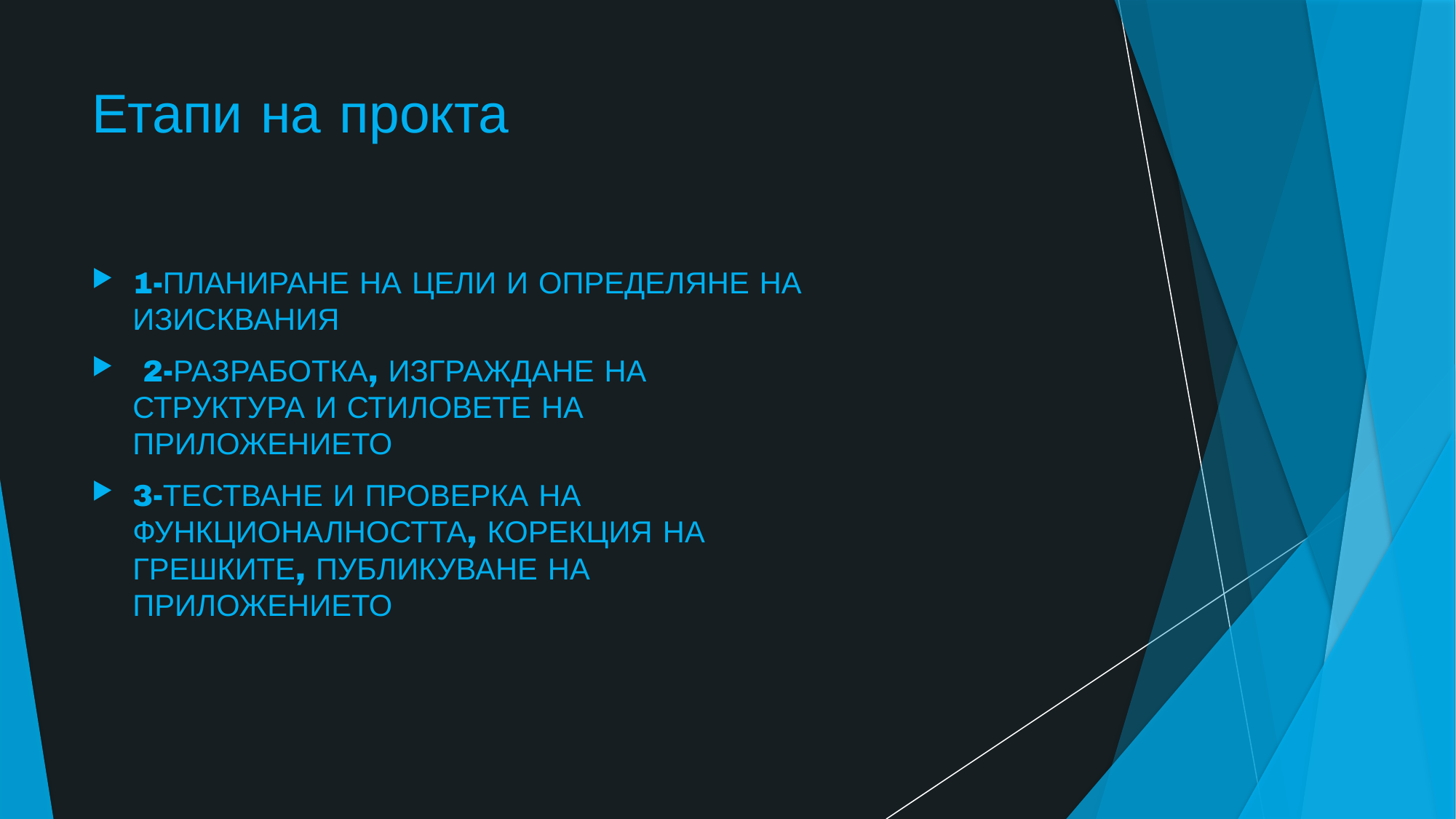

# Етапи на прокта
1-ПЛАНИРАНЕ НА ЦЕЛИ И ОПРЕДЕЛЯНЕ НА ИЗИСКВАНИЯ
 2-РАЗРАБОТКА, ИЗГРАЖДАНЕ НА СТРУКТУРА И СТИЛОВЕТЕ НА ПРИЛОЖЕНИЕТО
3-ТЕСТВАНЕ И ПРОВЕРКА НА ФУНКЦИОНАЛНОСТТА, КОРЕКЦИЯ НА ГРЕШКИТЕ, ПУБЛИКУВАНЕ НА ПРИЛОЖЕНИЕТО